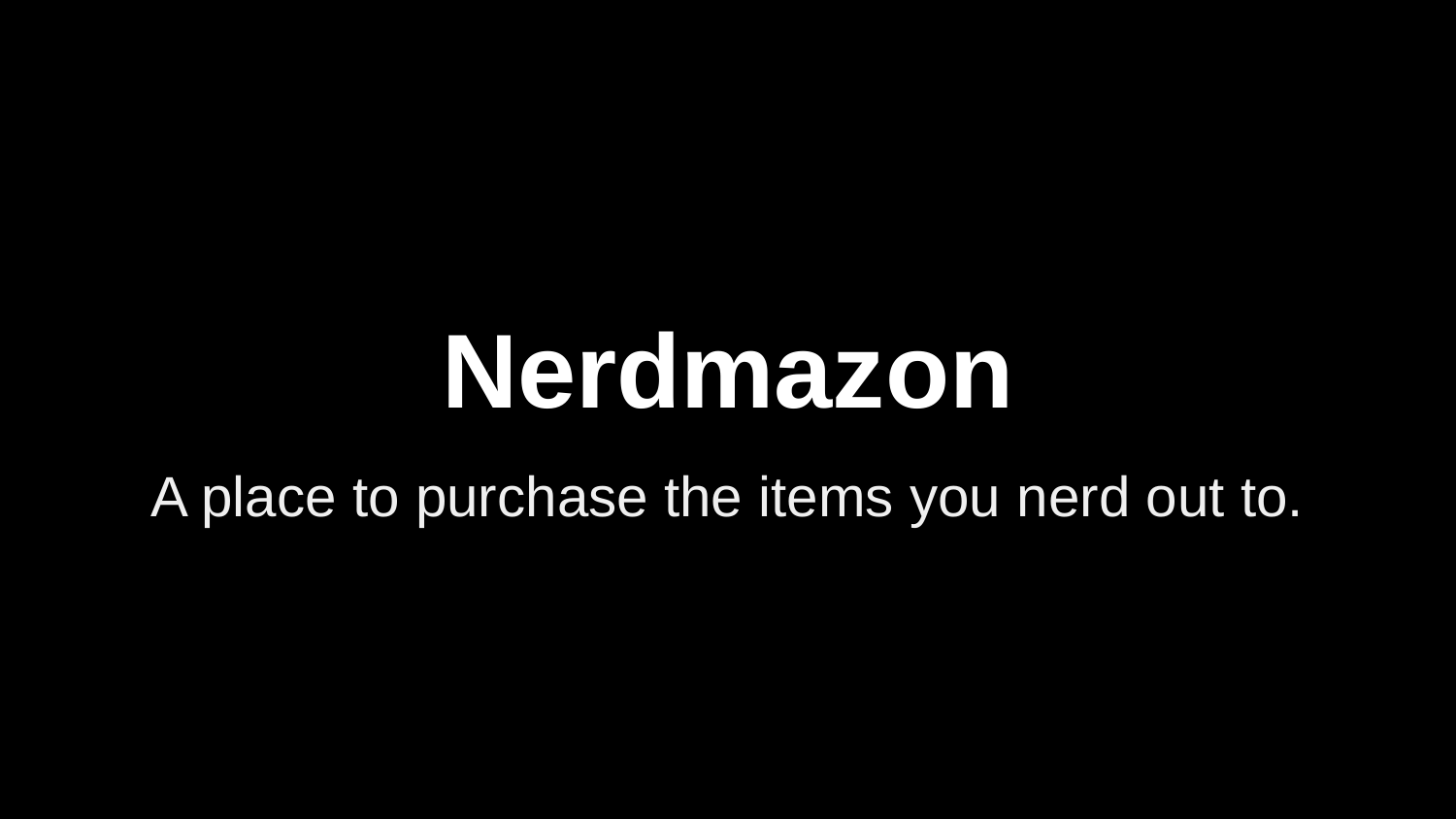

# Nerdmazon
A place to purchase the items you nerd out to.